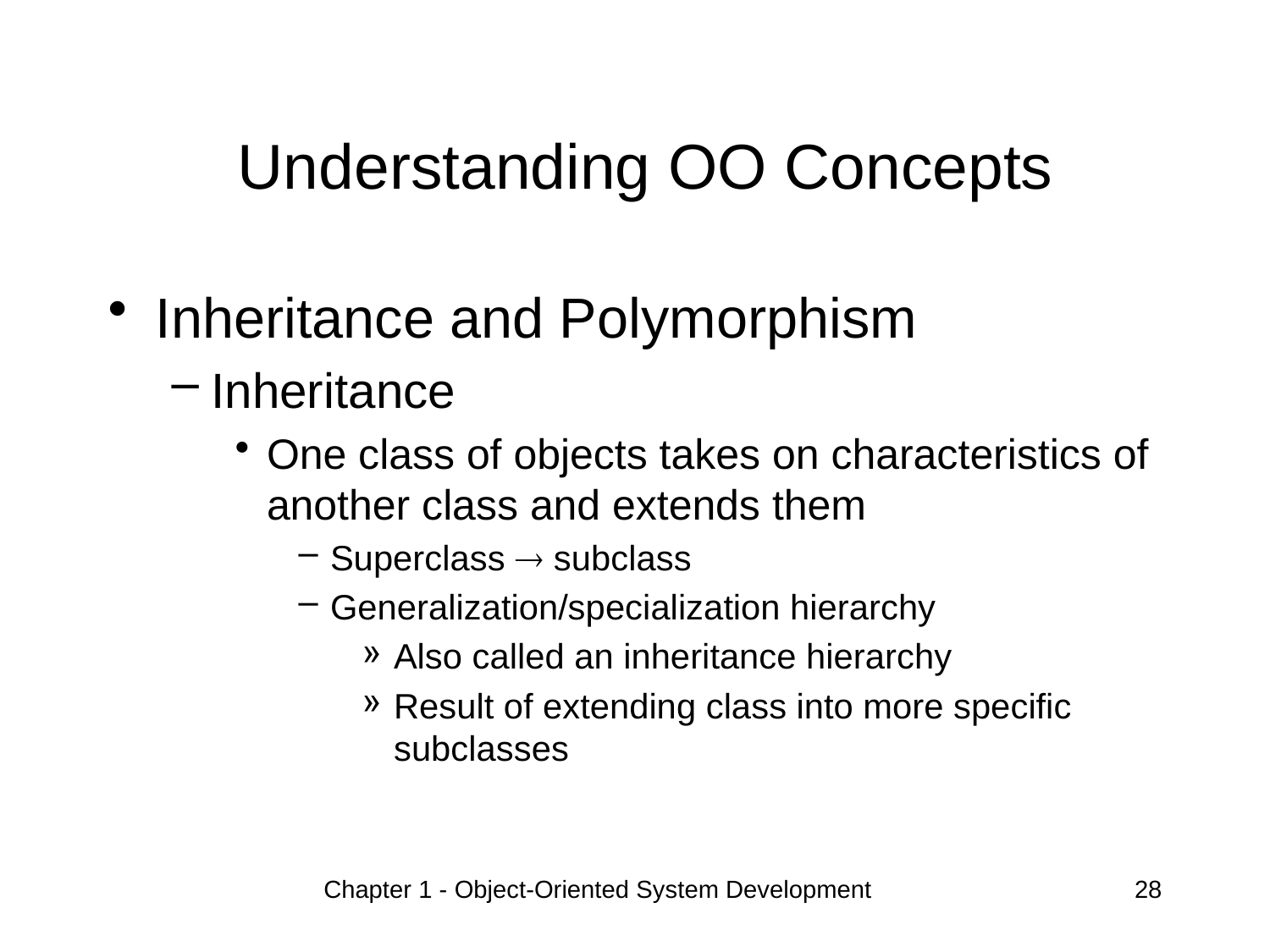

# Understanding OO Concepts
Inheritance and Polymorphism
Inheritance
One class of objects takes on characteristics of another class and extends them
Superclass → subclass
Generalization/specialization hierarchy
Also called an inheritance hierarchy
Result of extending class into more specific subclasses

Chapter 1 - Object-Oriented System Development
28